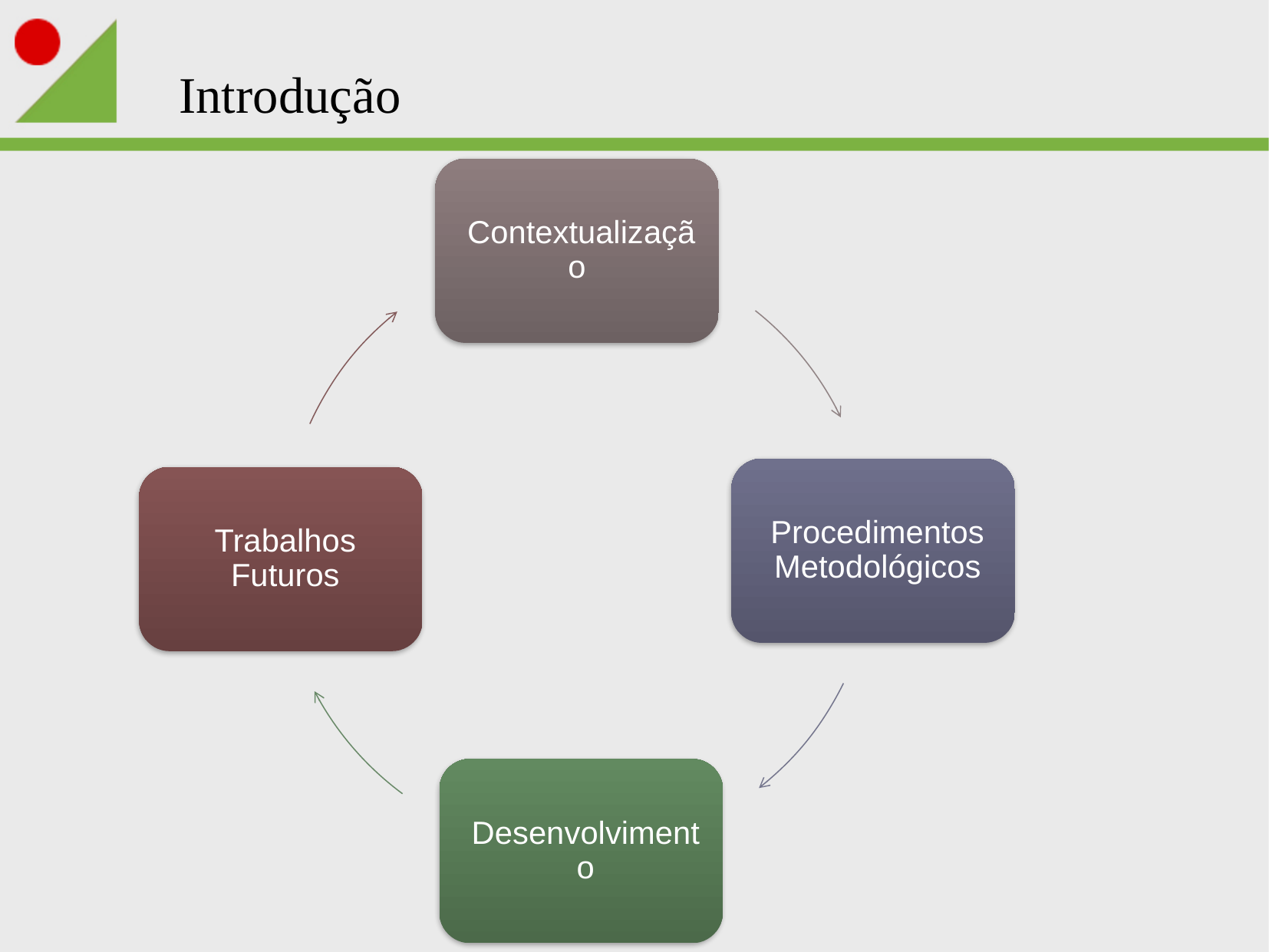

Introdução
Contextualização
Procedimentos Metodológicos
Desenvolvimento
Trabalhos Futuros